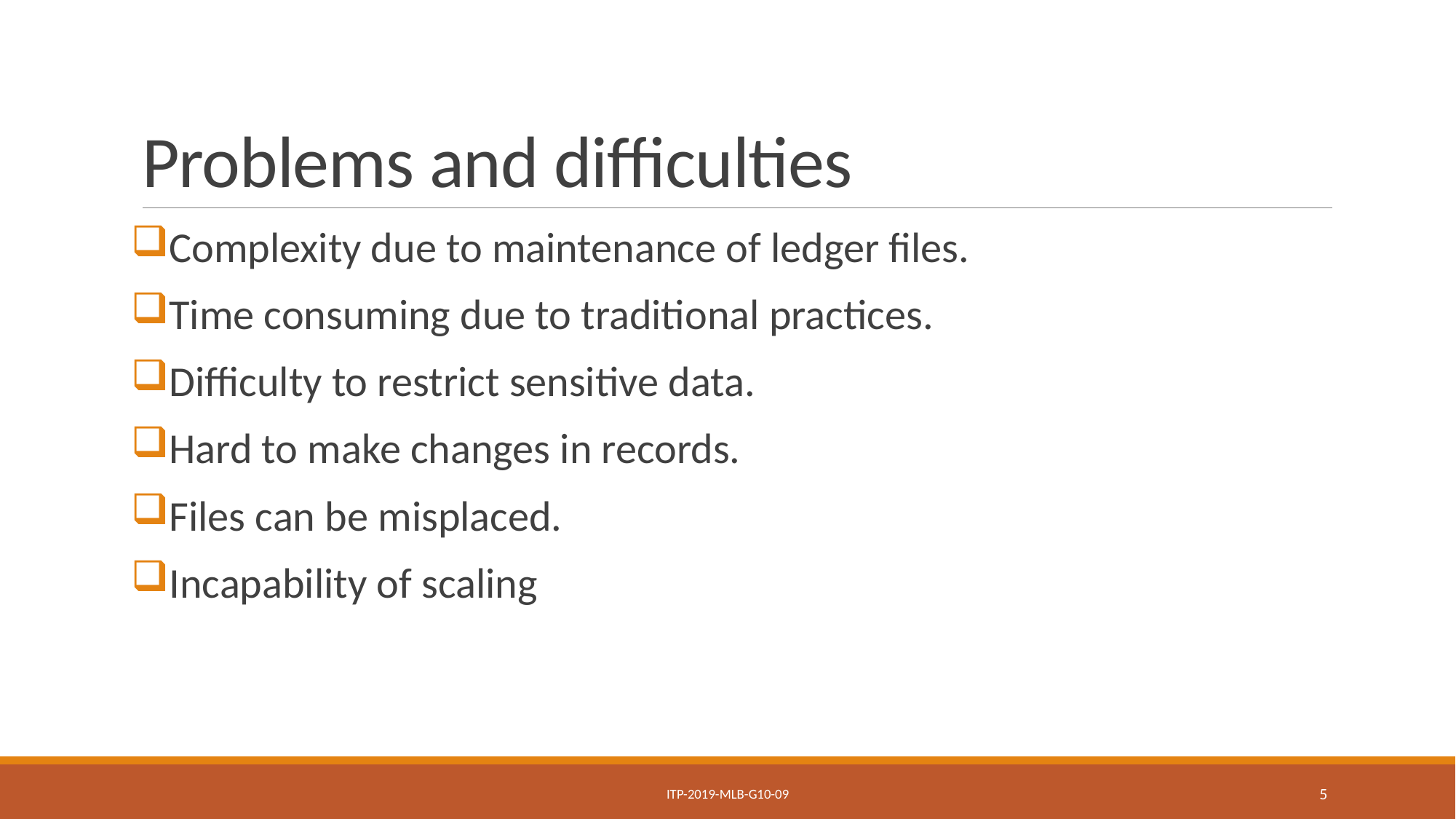

# Problems and difficulties
Complexity due to maintenance of ledger files.
Time consuming due to traditional practices.
Difficulty to restrict sensitive data.
Hard to make changes in records.
Files can be misplaced.
Incapability of scaling

ITP-2019-MLB-G10-09
5